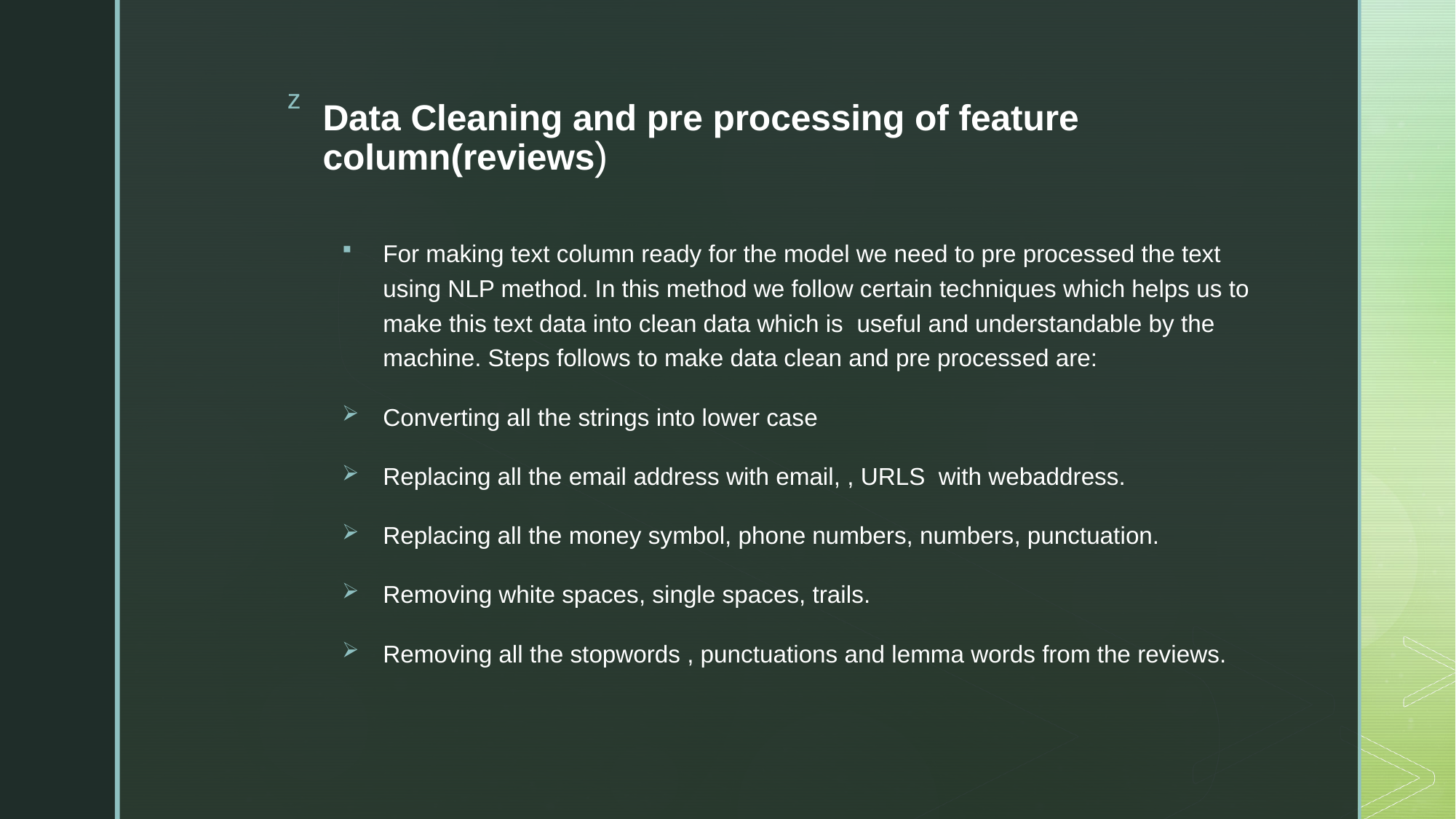

# Data Cleaning and pre processing of feature column(reviews)
For making text column ready for the model we need to pre processed the text using NLP method. In this method we follow certain techniques which helps us to make this text data into clean data which is  useful and understandable by the machine. Steps follows to make data clean and pre processed are:
Converting all the strings into lower case
Replacing all the email address with email, , URLS  with webaddress.
Replacing all the money symbol, phone numbers, numbers, punctuation.
Removing white spaces, single spaces, trails.
Removing all the stopwords , punctuations and lemma words from the reviews.